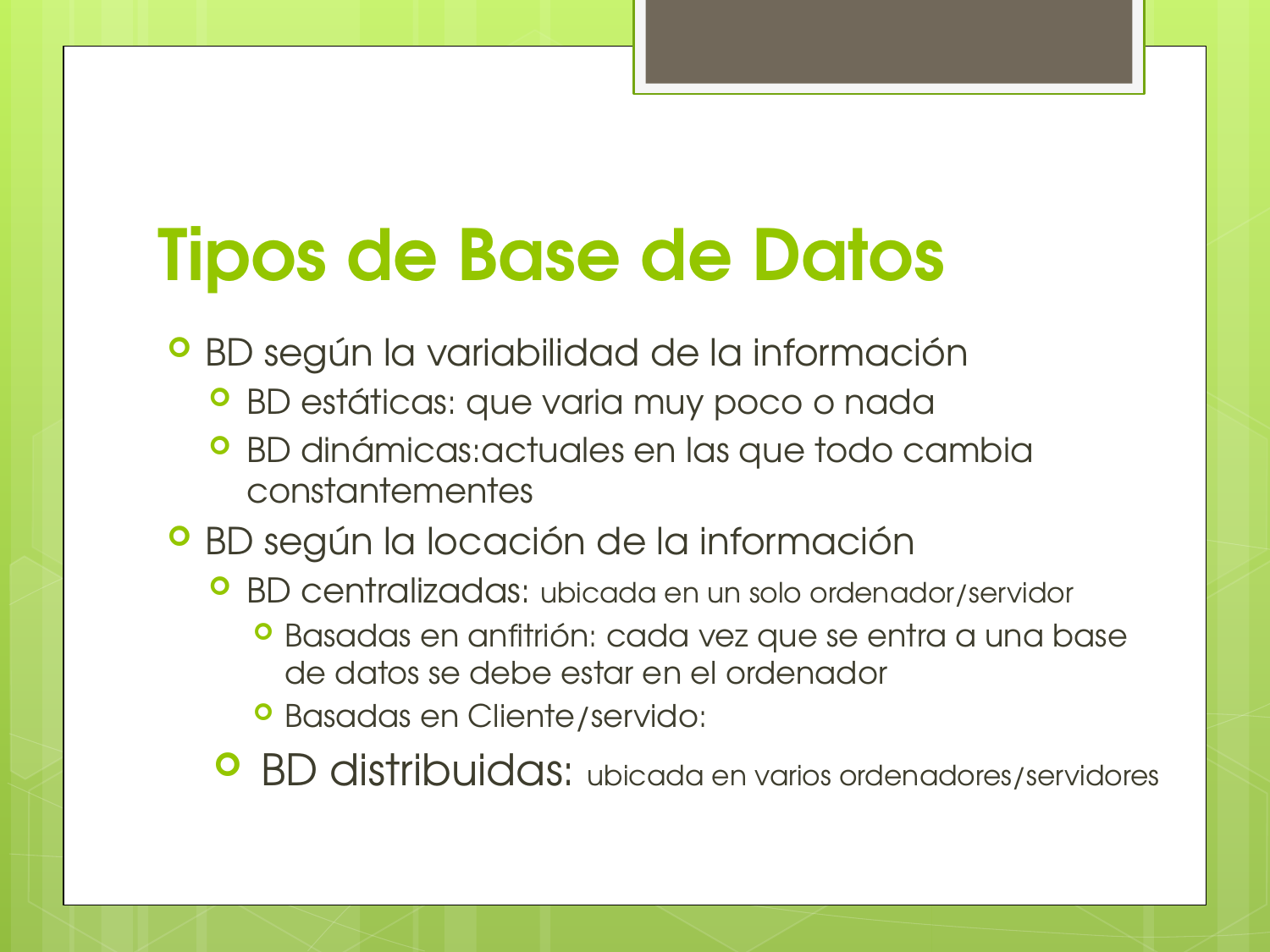

# Tipos de Base de Datos
BD según la variabilidad de la información
BD estáticas: que varia muy poco o nada
BD dinámicas:actuales en las que todo cambia constantementes
BD según la locación de la información
BD centralizadas: ubicada en un solo ordenador/servidor
Basadas en anfitrión: cada vez que se entra a una base de datos se debe estar en el ordenador
Basadas en Cliente/servido:
BD distribuidas: ubicada en varios ordenadores/servidores